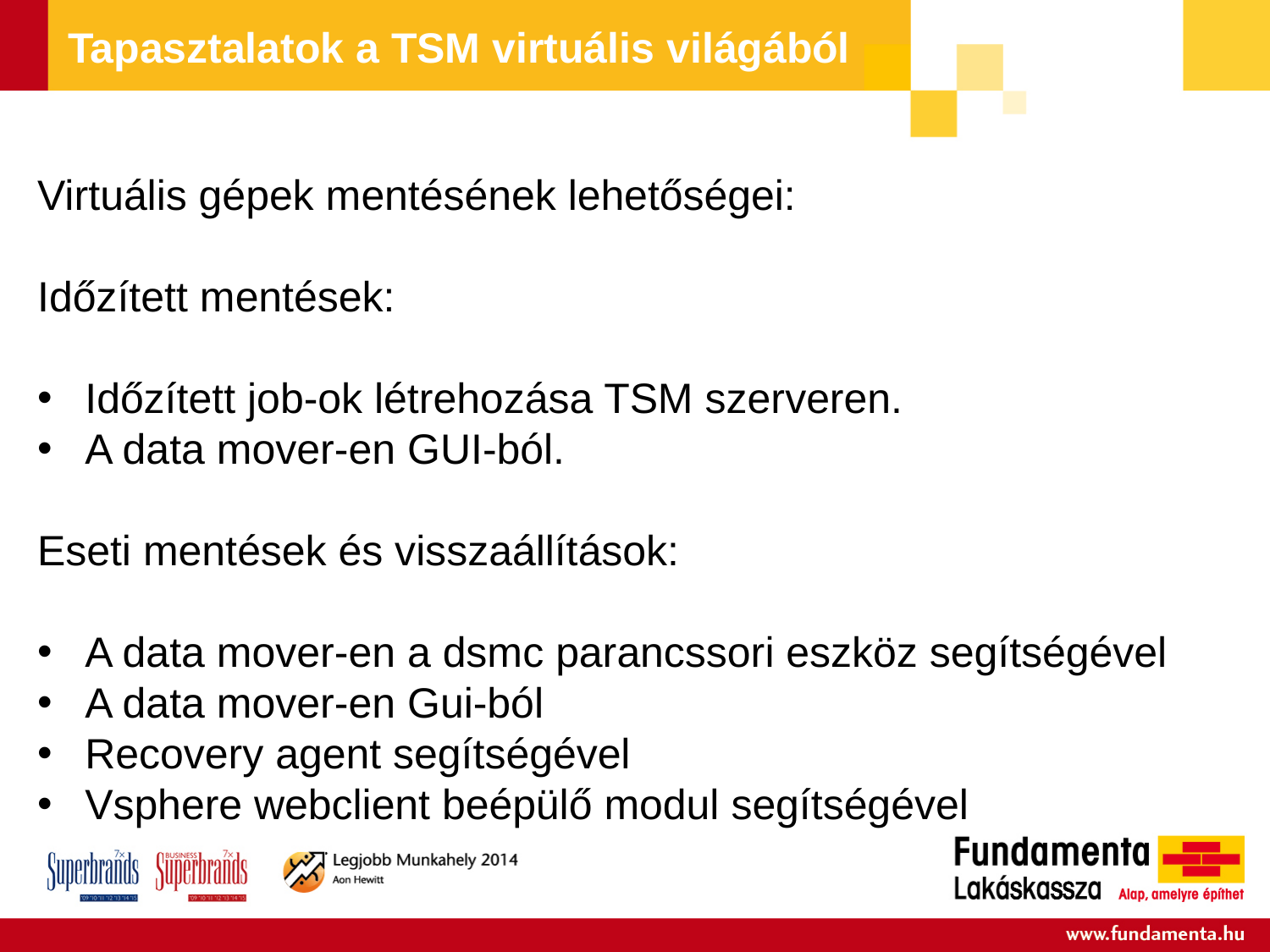

# Tapasztalatok a TSM virtuális világából

Virtuális gépek mentésének lehetőségei:

Időzített mentések:

Időzített job-ok létrehozása TSM szerveren.
A data mover-en GUI-ból.

Eseti mentések és visszaállítások:

A data mover-en a dsmc parancssori eszköz segítségével
A data mover-en Gui-ból
Recovery agent segítségével
Vsphere webclient beépülő modul segítségével